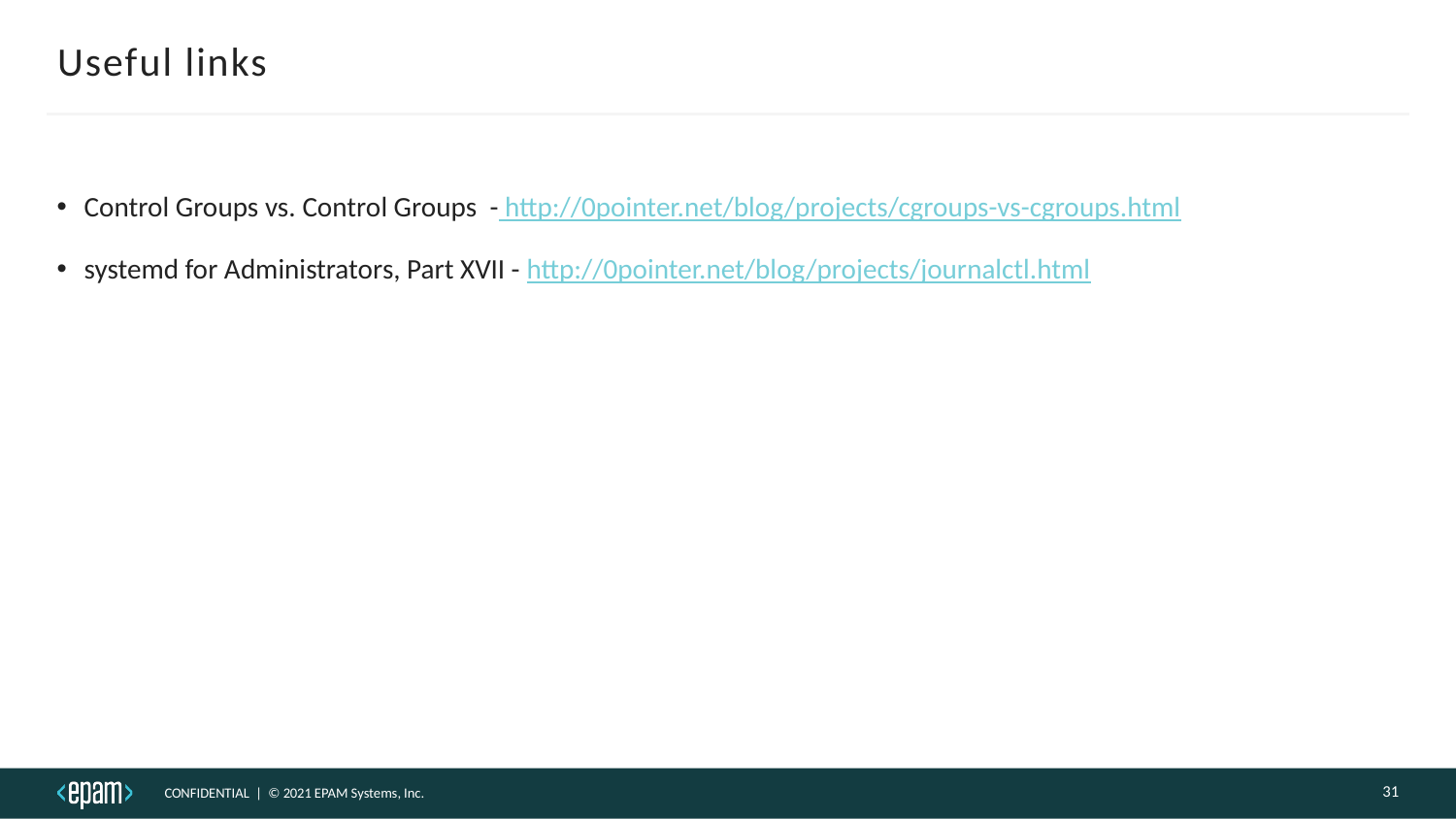

# Useful links
Control Groups vs. Control Groups  - http://0pointer.net/blog/projects/cgroups-vs-cgroups.html
systemd for Administrators, Part XVII - http://0pointer.net/blog/projects/journalctl.html

31